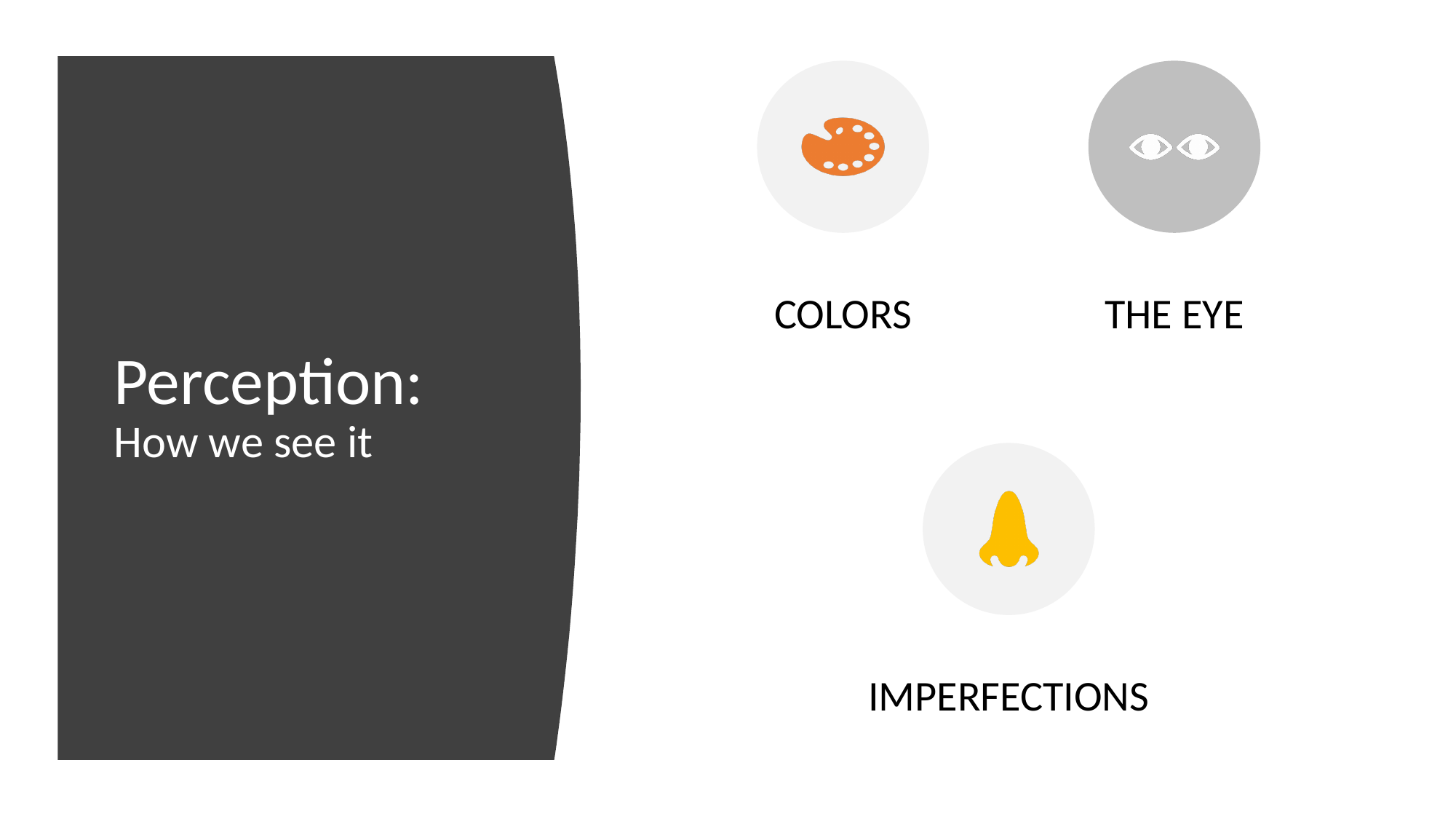

Colors
The Eye
Imperfections

# Perception: How we see it